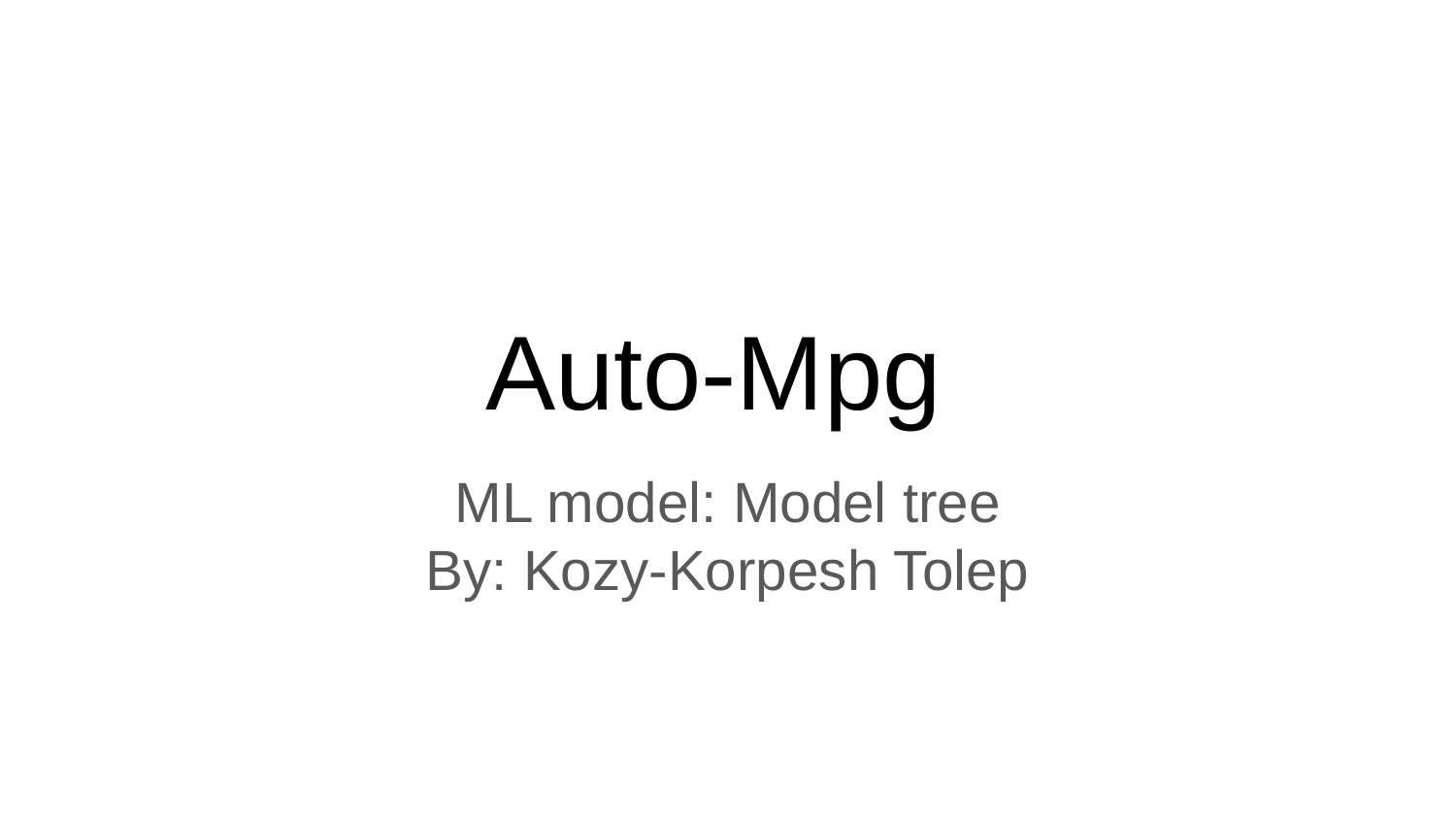

# Auto-Mpg
ML model: Model tree
By: Kozy-Korpesh Tolep